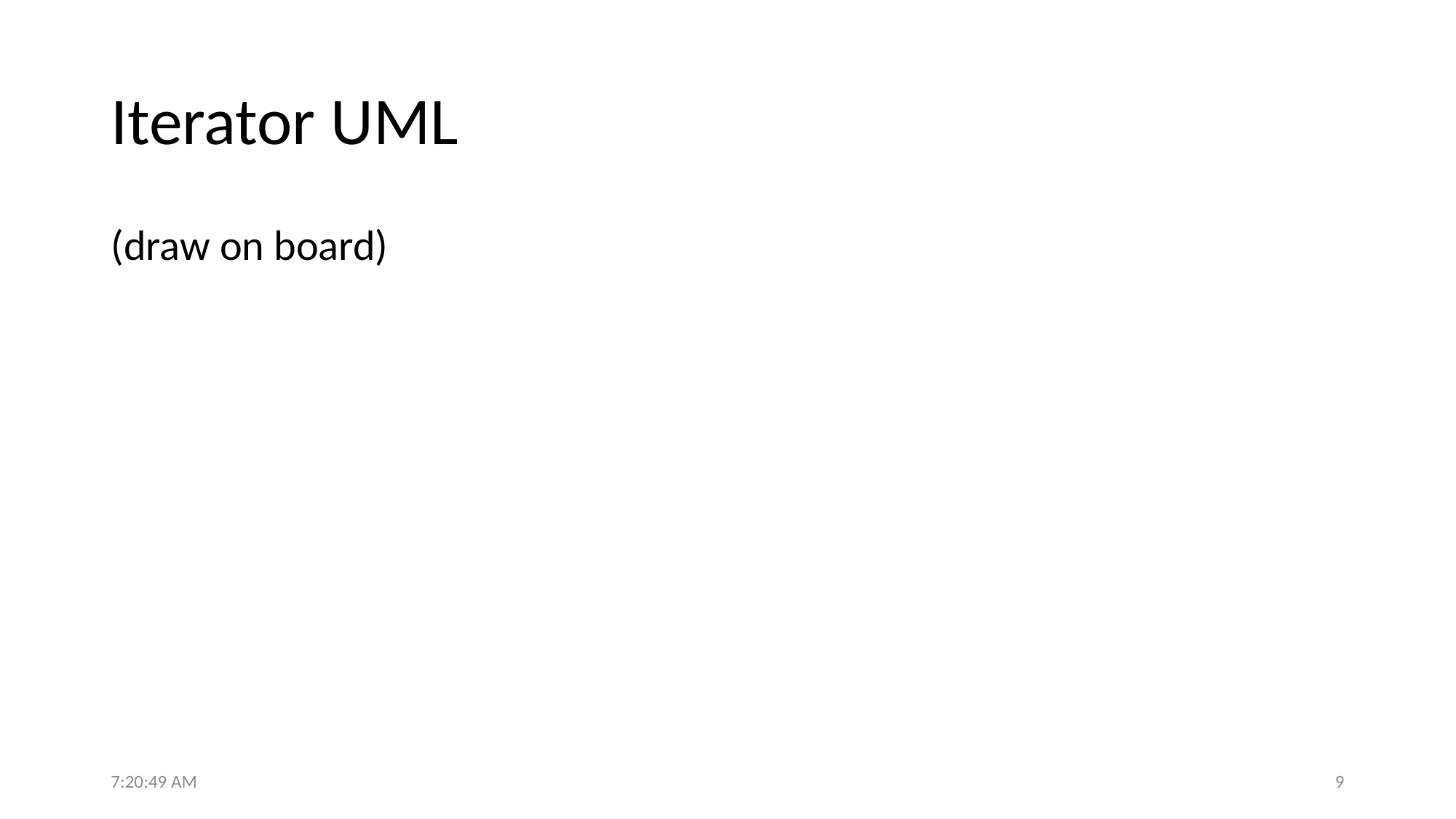

# Iterator UML
(draw on board)
7:20:49 AM
9